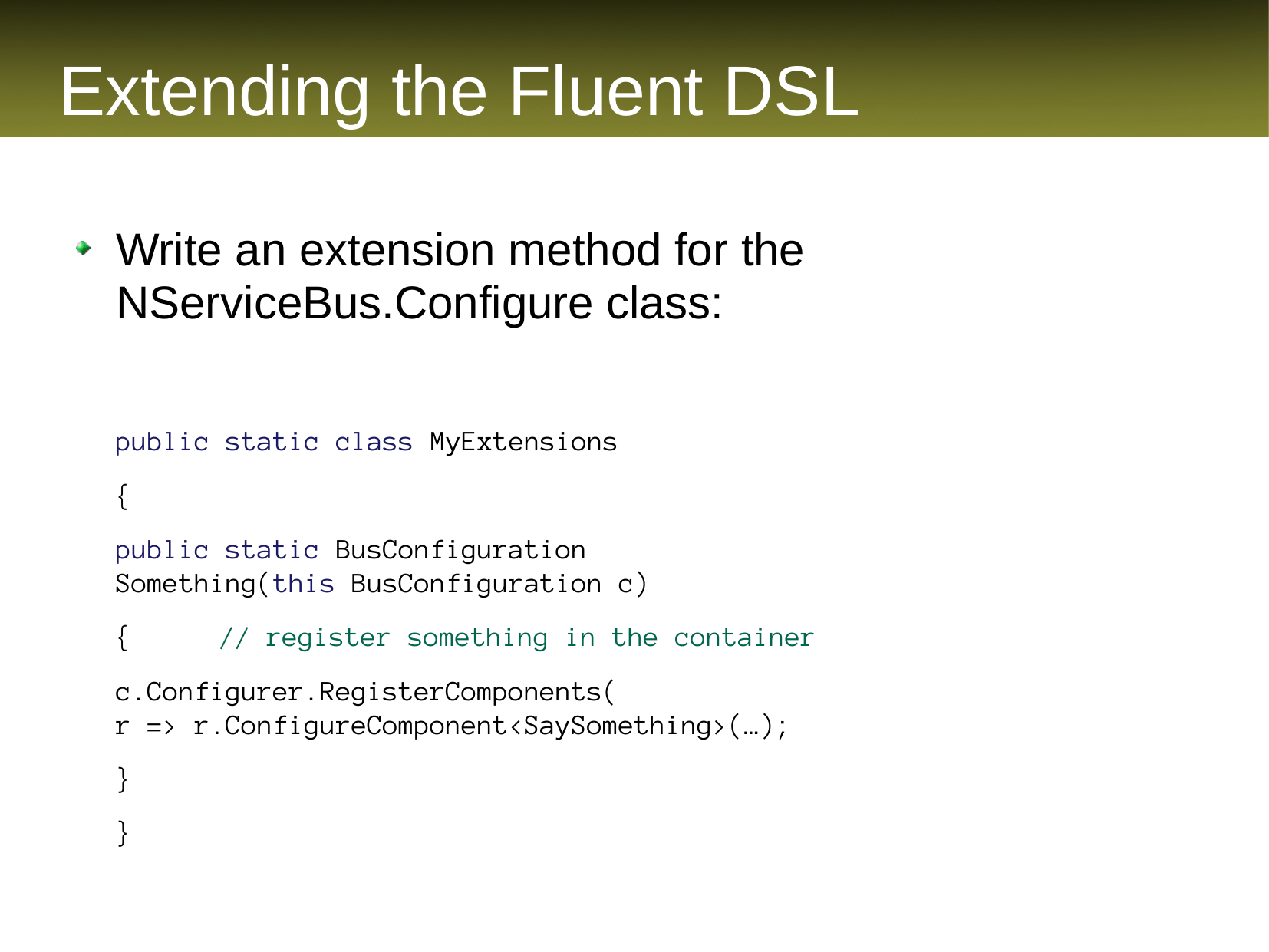

# Extending the Fluent DSL
Write an extension method for the NServiceBus.Configure class:

	public static class MyExtensions
	{
			public static BusConfiguration
			Something(this BusConfiguration c)
			{	// register something in the container
				c.Configurer.RegisterComponents(
					r => r.ConfigureComponent<SaySomething>(…);
			}
	}